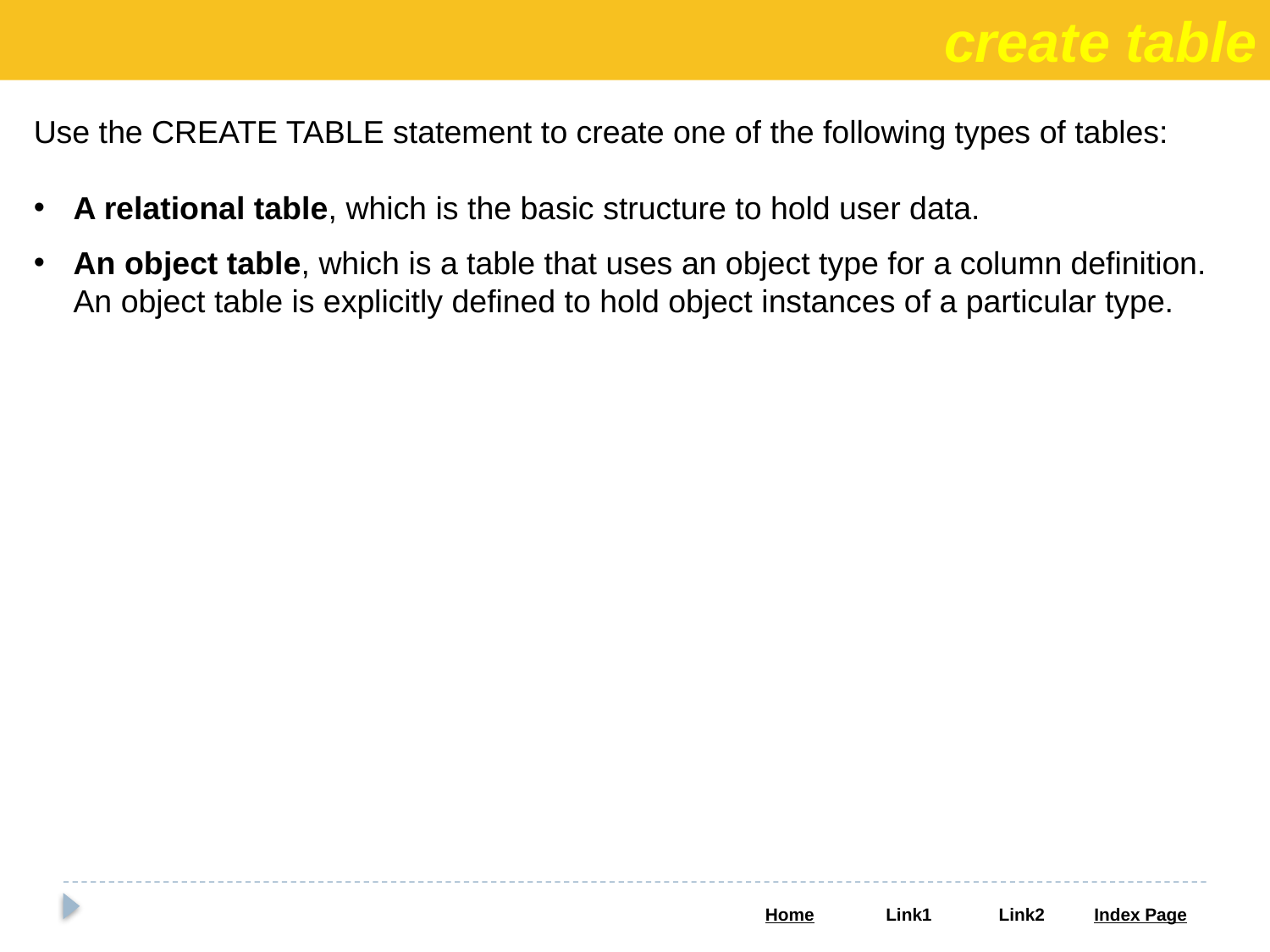

create table
Use the CREATE TABLE statement to create one of the following types of tables:

A relational table, which is the basic structure to hold user data.

An object table, which is a table that uses an object type for a column definition. An object table is explicitly defined to hold object instances of a particular type.